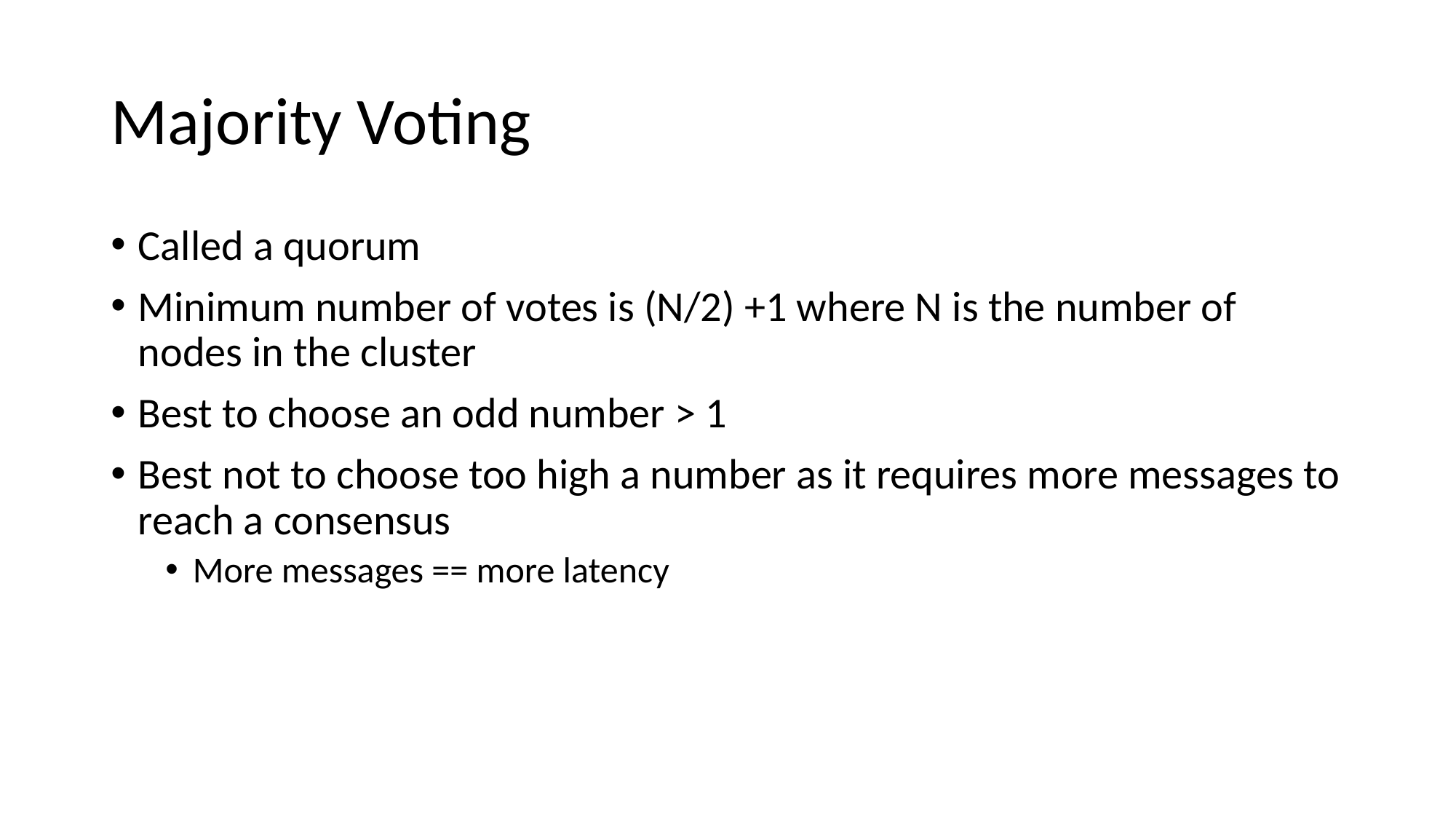

# Majority Voting
Called a quorum
Minimum number of votes is (N/2) +1 where N is the number of nodes in the cluster
Best to choose an odd number > 1
Best not to choose too high a number as it requires more messages to reach a consensus
More messages == more latency